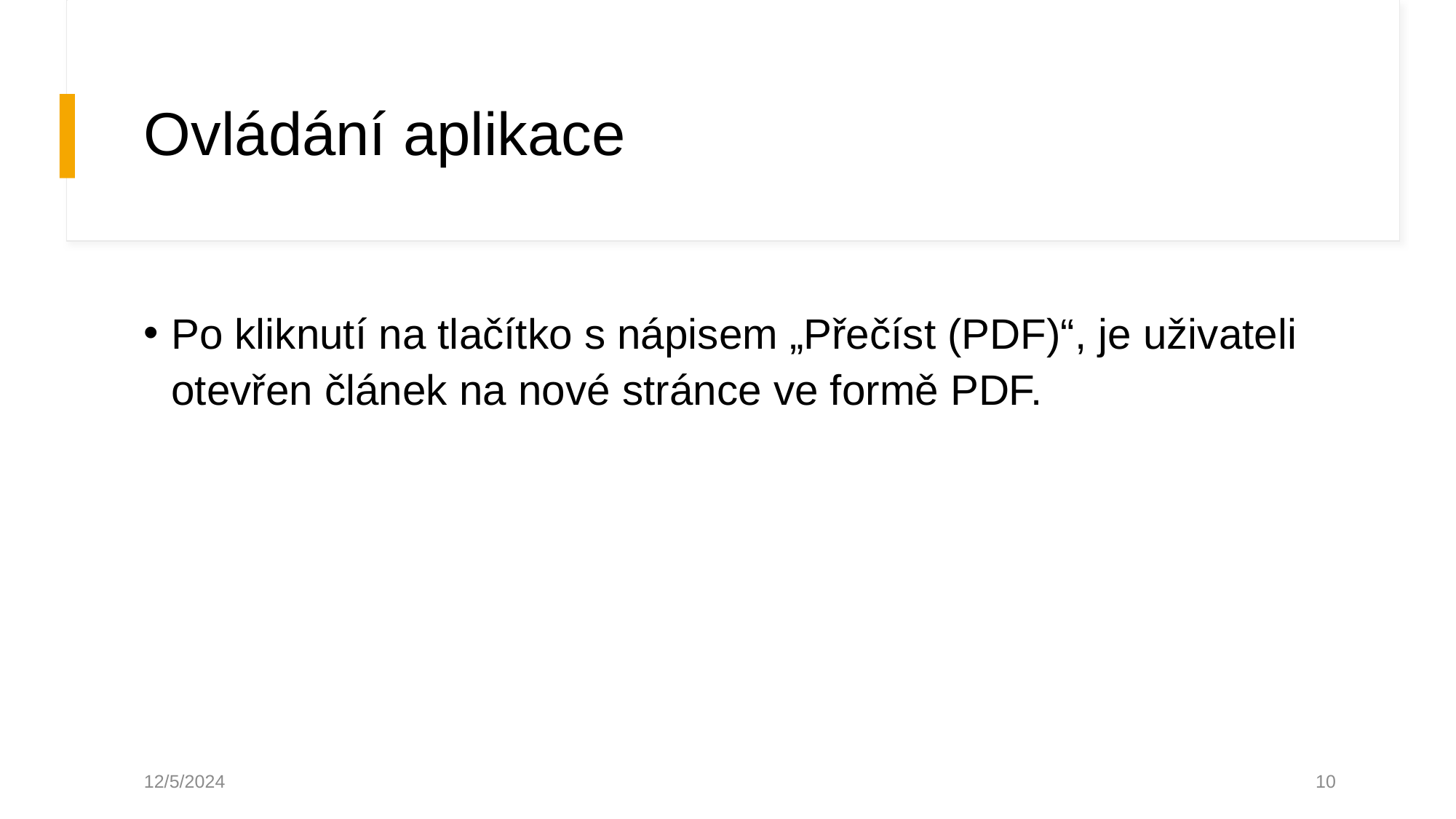

# Ovládání aplikace
Po kliknutí na tlačítko s nápisem „Přečíst (PDF)“, je uživateli otevřen článek na nové stránce ve formě PDF.
12/5/2024

10